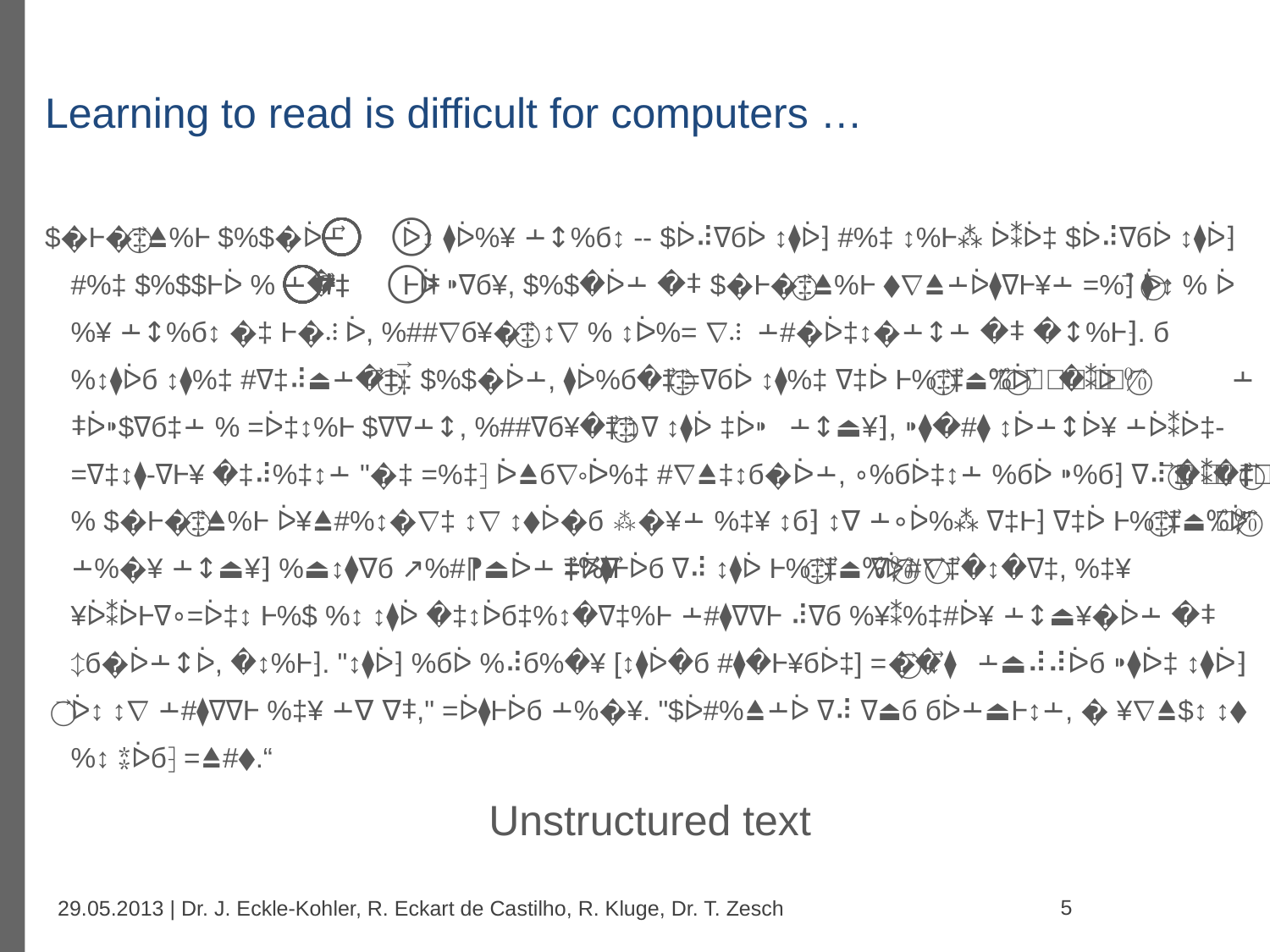

# Learning to read is difficult for computers …
$�Ⱶ�‡⃗⃝⏏%Ⱶ $%$�ᐆ﬩ ⃗⃝ᐆ↕ ⧫ᐆ%¥ ﬩↕%б↕ -- $ᐆ⠼∇бᐆ ↕⧫ᐆ⁆ #%‡ ↕%Ⱶ⁂ ᐆ⁑ᐆ‡ $ᐆ⠼∇бᐆ ↕⧫ᐆ⁆ #%‡ $%$$Ⱶᐆ % ﬩�‡⃗⃝Ⱶᐆ ⁍∇б¥, $%$�ᐆ﬩ �‡ $�Ⱶ�‡⃗⃝⏏%Ⱶ ⧫∇⏏﬩ᐆ⧫∇Ⱶ¥﬩ =%⁆ ⃗⃝ᐆ↕ % ⧫ᐆ%¥ ﬩↕%б↕ �‡ Ⱶ�⠼ᐆ, %##∇б¥�‡⃗⃝ ↕∇ % ↕ᐆ%= ∇⠼ ﬩#�ᐆ‡↕�﬩↕﬩ �‡ �↕%Ⱶ⁆. б%↕⧫ᐆб ↕⧫%‡ #∇‡⠼⏏﬩�‡⃗⃝ $%$�ᐆ﬩, ⧫ᐆ%б�‡⃗⃝ =∇бᐆ ↕⧫%‡ ∇‡ᐆ Ⱶ%‡⃗⃝⏏%⃗⃝ᐆ ⃗⃝�⁑ᐆ﬩ ‡ᐆ⁍$∇б‡﬩ % =ᐆ‡↕%Ⱶ $∇∇﬩↕, %##∇б¥�‡⃗⃝ ↕∇ ↕⧫ᐆ ‡ᐆ⁍ ﬩↕⏏¥⁆, ⁍⧫�#⧫ ↕ᐆ﬩↕ᐆ¥ ﬩ᐆ⁑ᐆ‡-=∇‡↕⧫-∇Ⱶ¥ �‡⠼%‡↕﬩ "�‡ =%‡⁆ ᐆ⏏б∇∘ᐆ%‡ #∇⏏‡↕б�ᐆ﬩, ∘%бᐆ‡↕﬩ %бᐆ ⁍%б⁆ ∇⠼ ⃗⃝�⁑�‡⃗⃝ % $�Ⱶ�‡⃗⃝⏏%Ⱶ ᐆ¥⏏#%↕�∇‡ ↕∇ ↕⧫ᐆ�б ⁂�¥﬩ %‡¥ ↕б⁆ ↕∇ ﬩∘ᐆ%⁂ ∇‡Ⱶ⁆ ∇‡ᐆ Ⱶ%‡⃗⃝⏏%⃗⃝ᐆ," ﬩%�¥ ﬩↕⏏¥⁆ %⏏↕⧫∇б ↗%#⁋⏏ᐆ﬩ =ᐆ⧫Ⱶᐆб ∇⠼ ↕⧫ᐆ Ⱶ%‡⃗⃝⏏%⃗⃝ᐆ, #∇⃗⃝‡�↕�∇‡, %‡¥ ¥ᐆ⁑ᐆⱵ∇∘=ᐆ‡↕ Ⱶ%$ %↕ ↕⧫ᐆ �‡↕ᐆб‡%↕�∇‡%Ⱶ ﬩#⧫∇∇Ⱶ ⠼∇б %¥⁑%‡#ᐆ¥ ﬩↕⏏¥�ᐆ﬩ �‡ ↕б�ᐆ﬩↕ᐆ, �↕%Ⱶ⁆. "↕⧫ᐆ⁆ %бᐆ %⠼б%�¥ [↕⧫ᐆ�б #⧫�Ⱶ¥бᐆ‡] =�⃗⃝⧫↕ ﬩⏏⠼⠼ᐆб ⁍⧫ᐆ‡ ↕⧫ᐆ⁆ ⃗⃝ᐆ↕ ↕∇ ﬩#⧫∇∇Ⱶ %‡¥ ﬩∇ ∇‡," =ᐆ⧫Ⱶᐆб ﬩%�¥. "$ᐆ#%⏏﬩ᐆ ∇⠼ ∇⏏б бᐆ﬩⏏Ⱶ↕﬩, � ¥∇⏏$↕ ↕⧫%↕ ⁑ᐆб⁆ =⏏#⧫.“
Unstructured text

5
29.05.2013 | Dr. J. Eckle-Kohler, R. Eckart de Castilho, R. Kluge, Dr. T. Zesch